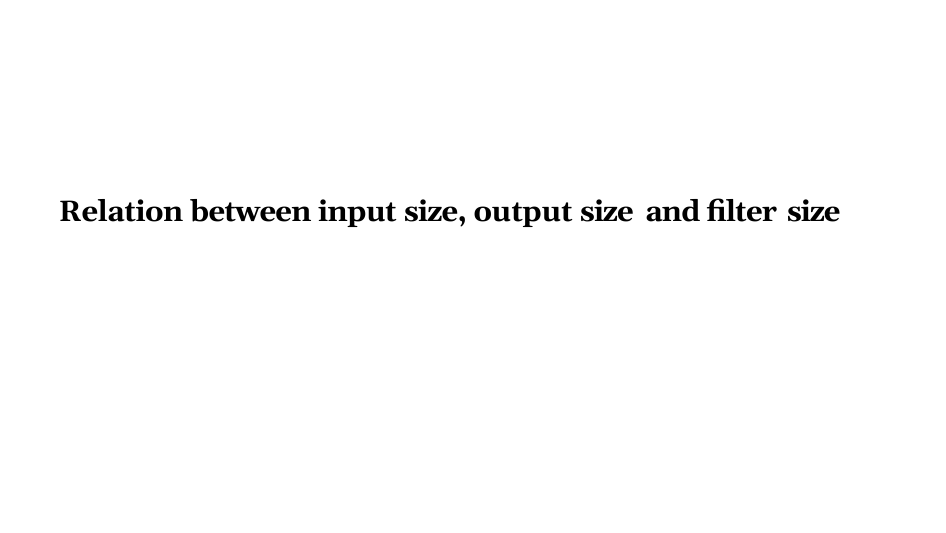

Relation between input size, output size  and filter size